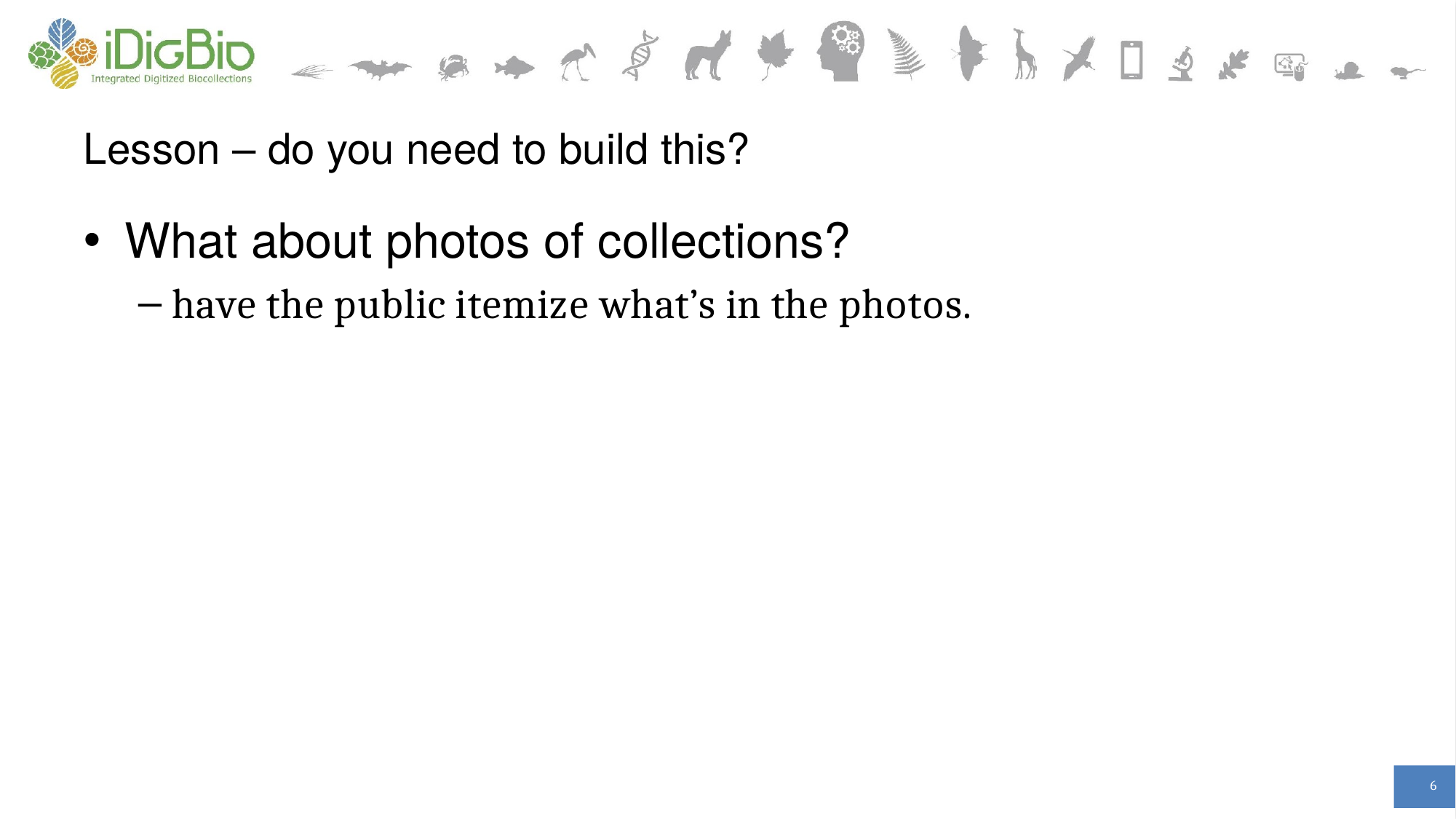

# Lesson – do you need to build this?
What about photos of collections?
have the public itemize what’s in the photos.